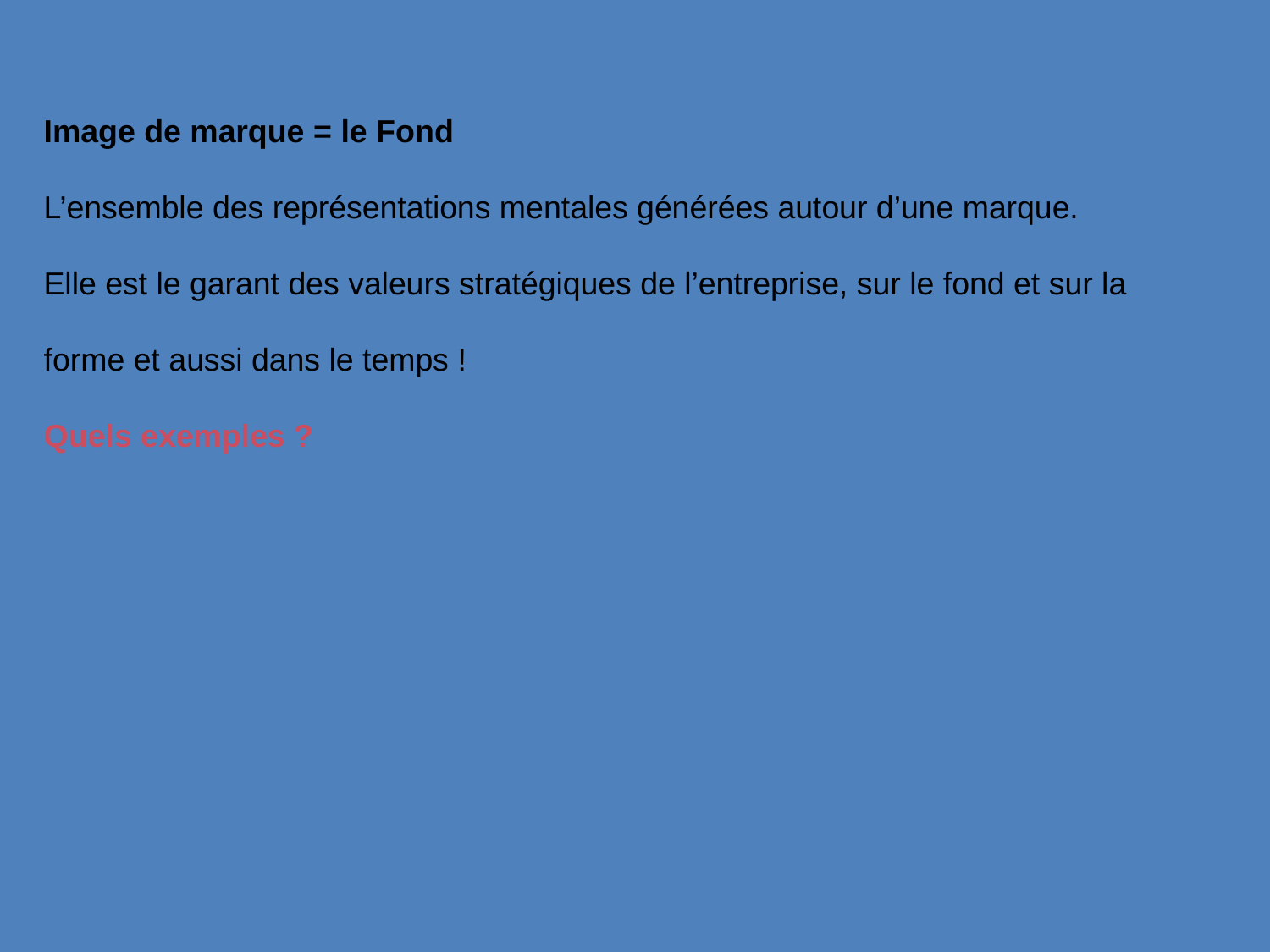

Image de marque = le Fond
L’ensemble des représentations mentales générées autour d’une marque.
Elle est le garant des valeurs stratégiques de l’entreprise, sur le fond et sur la forme et aussi dans le temps !
Quels exemples ?